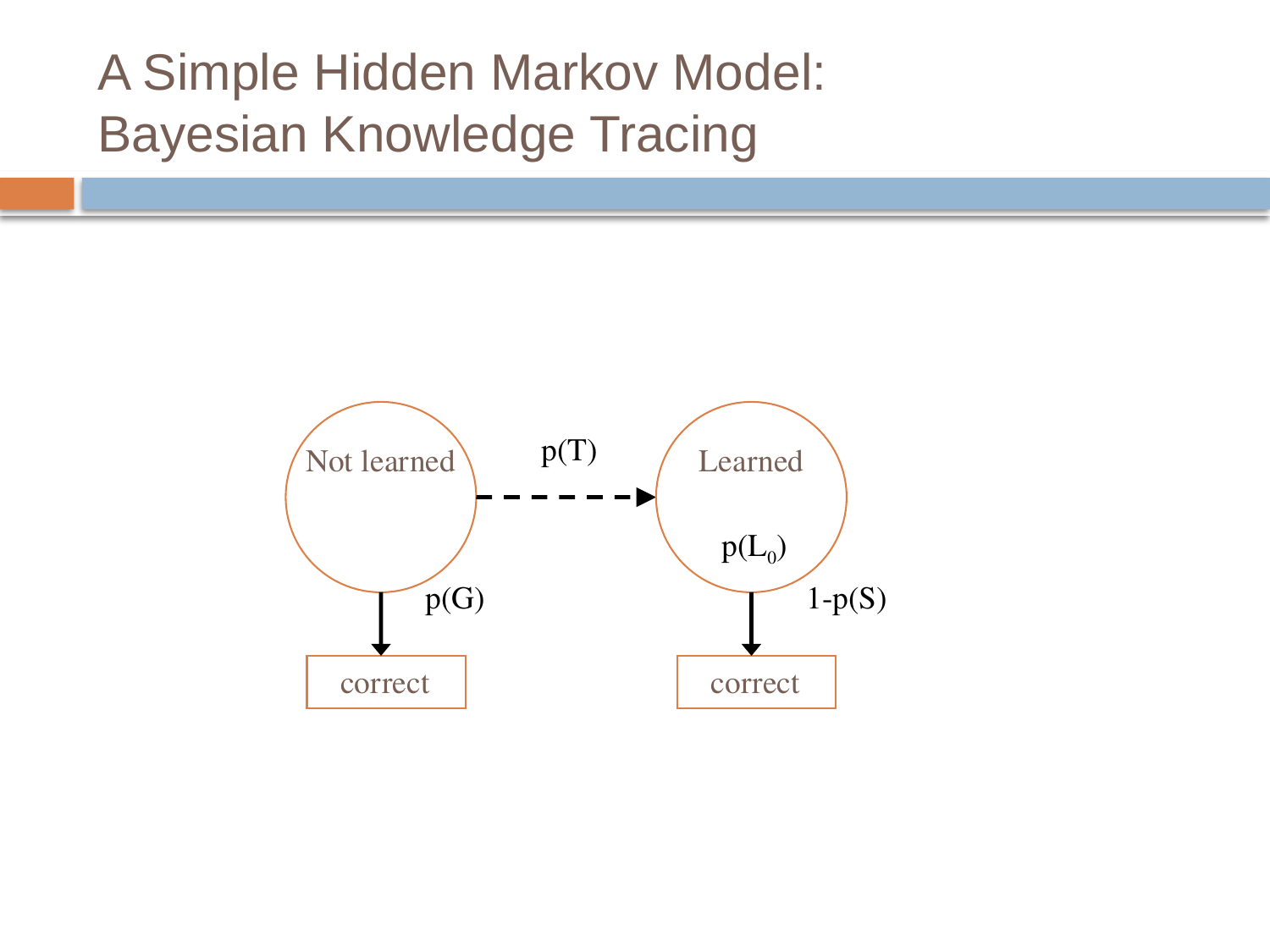

# A Simple Hidden Markov Model: Bayesian Knowledge Tracing

p(T)
Not learned
Learned

p(L0)
p(G)
1-p(S)

correct

correct